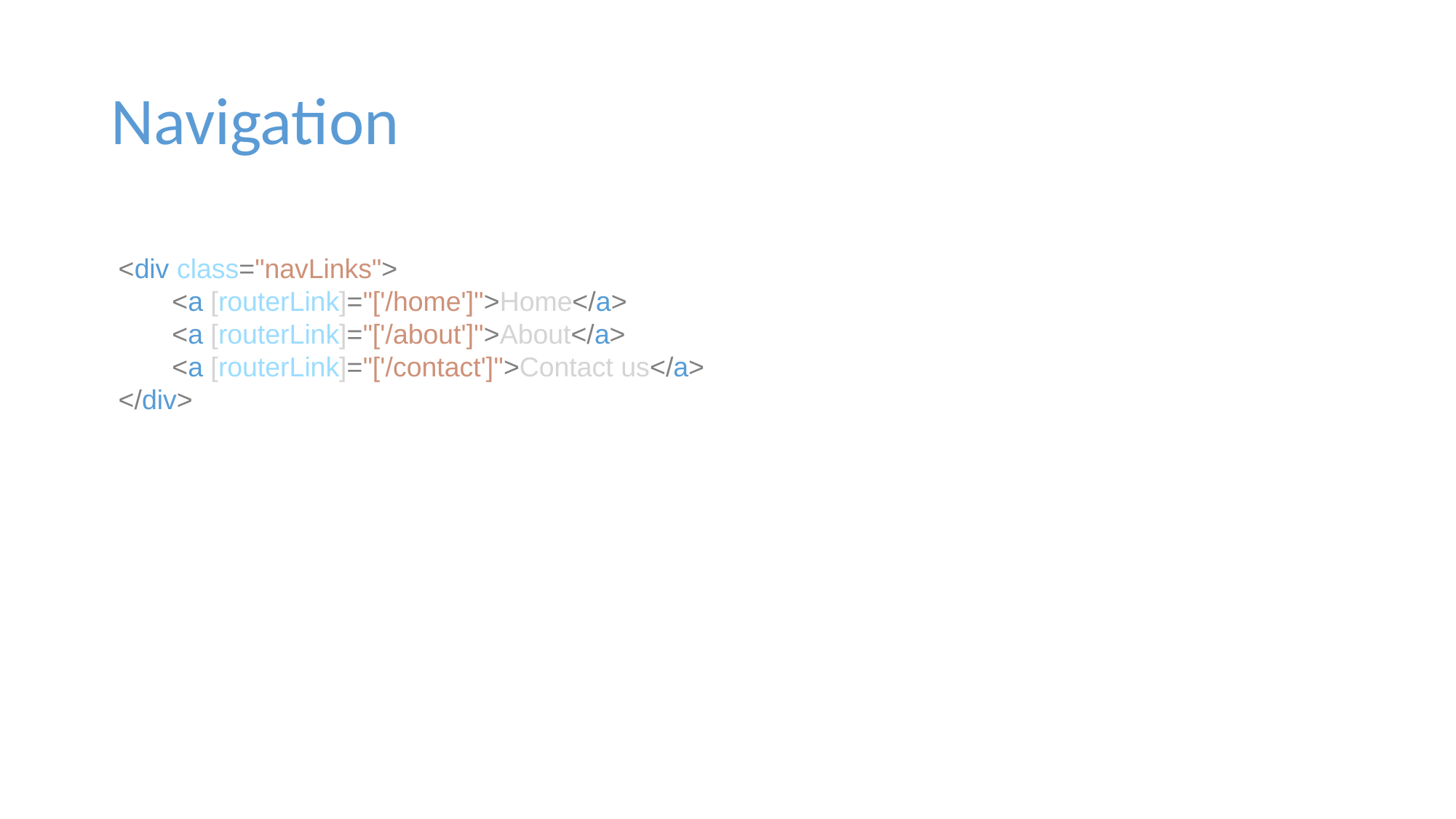

# Navigation
 <div class="navLinks">
        <a [routerLink]="['/home']">Home</a>
        <a [routerLink]="['/about']">About</a>
        <a [routerLink]="['/contact']">Contact us</a>
 </div>